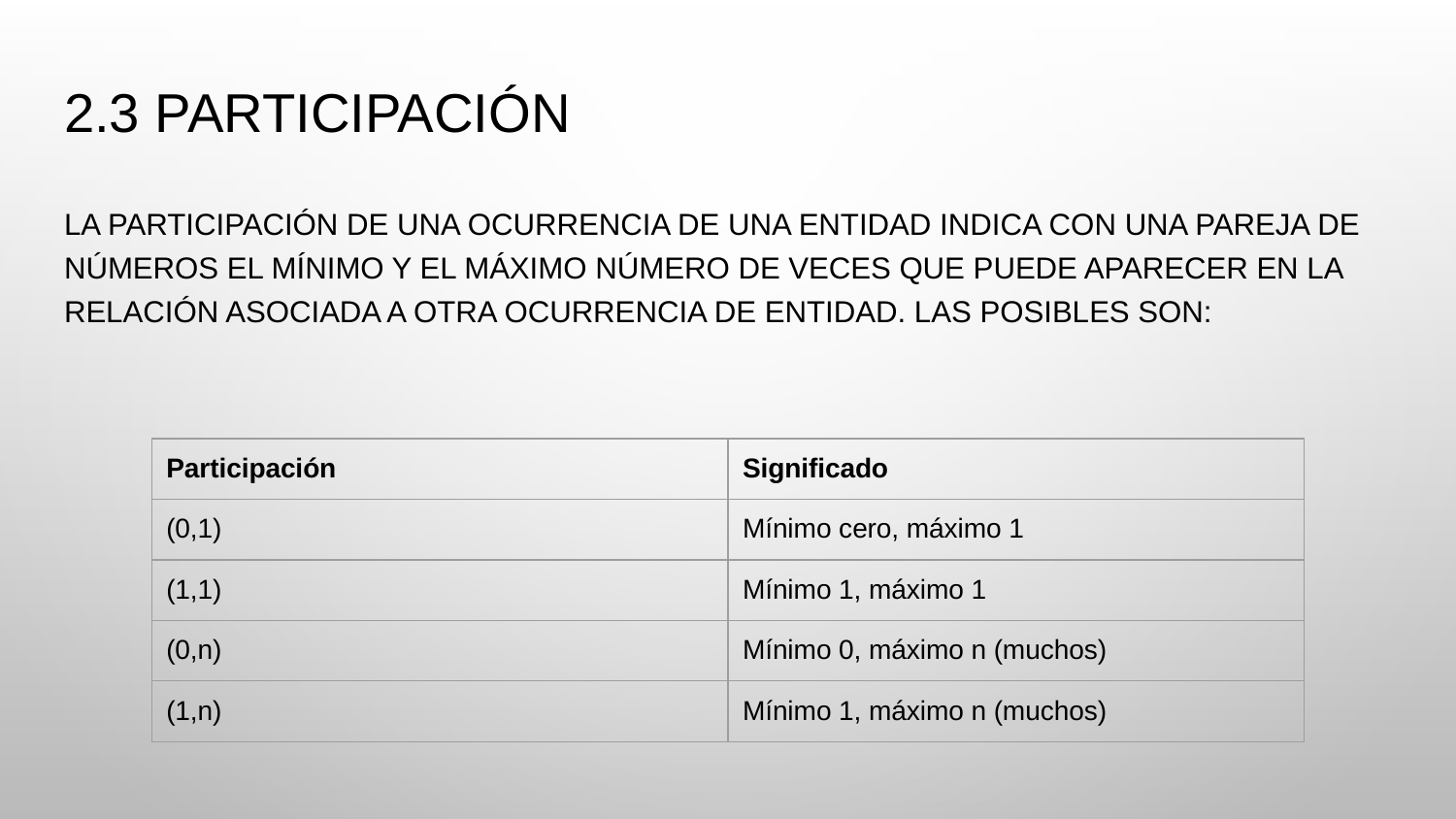

# 2.3 Participación
La participación de una ocurrencia de una entidad indica con una pareja de números el mínimo y el máximo número de veces que puede aparecer en la relación asociada a otra ocurrencia de entidad. Las posibles son:
| Participación | Significado |
| --- | --- |
| (0,1) | Mínimo cero, máximo 1 |
| (1,1) | Mínimo 1, máximo 1 |
| (0,n) | Mínimo 0, máximo n (muchos) |
| (1,n) | Mínimo 1, máximo n (muchos) |